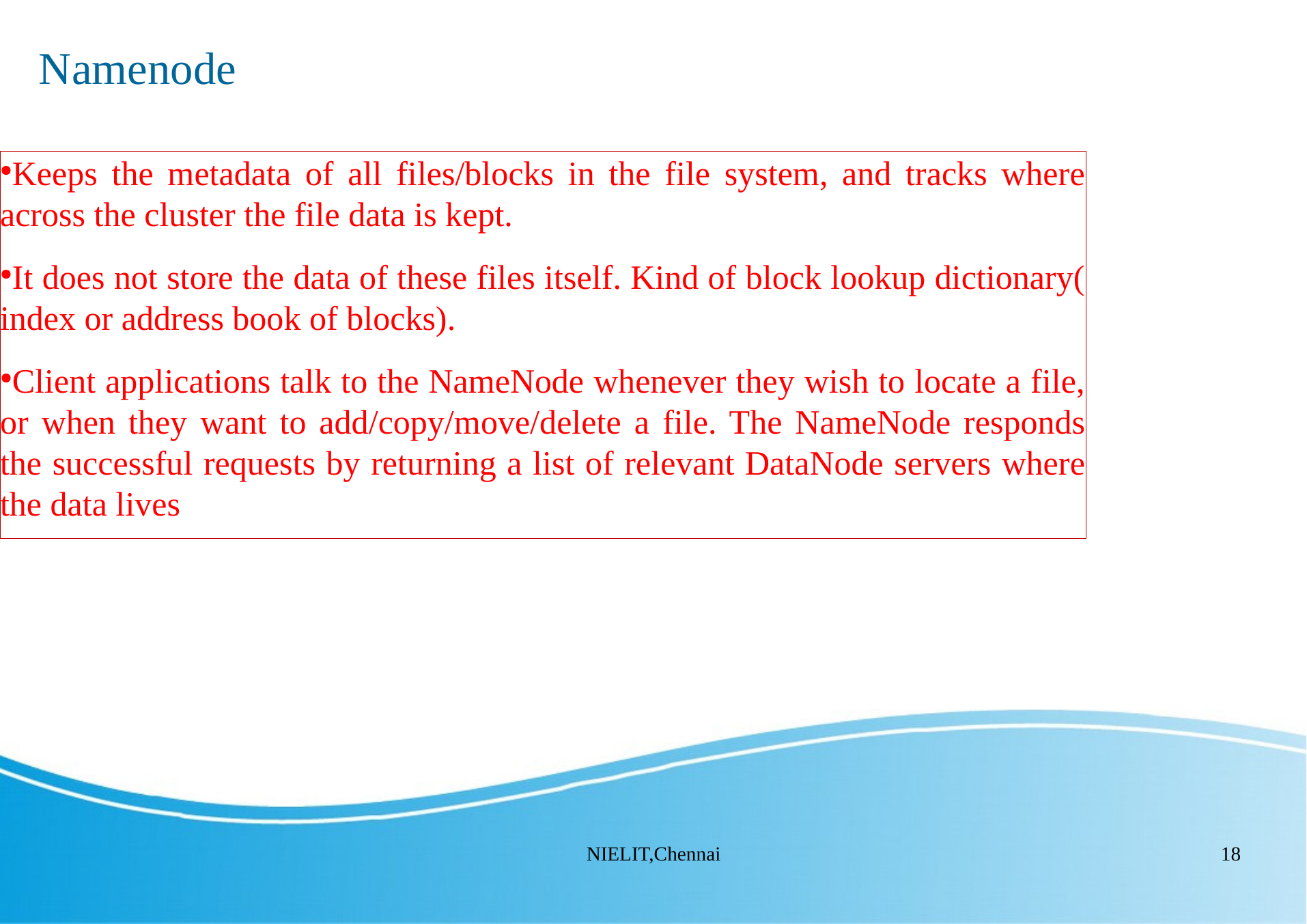

Namenode
Keeps the metadata of all files/blocks in the file system, and tracks where across the cluster the file data is kept.
It does not store the data of these files itself. Kind of block lookup dictionary( index or address book of blocks).
Client applications talk to the NameNode whenever they wish to locate a file, or when they want to add/copy/move/delete a file. The NameNode responds the successful requests by returning a list of relevant DataNode servers where the data lives
NIELIT,Chennai
18